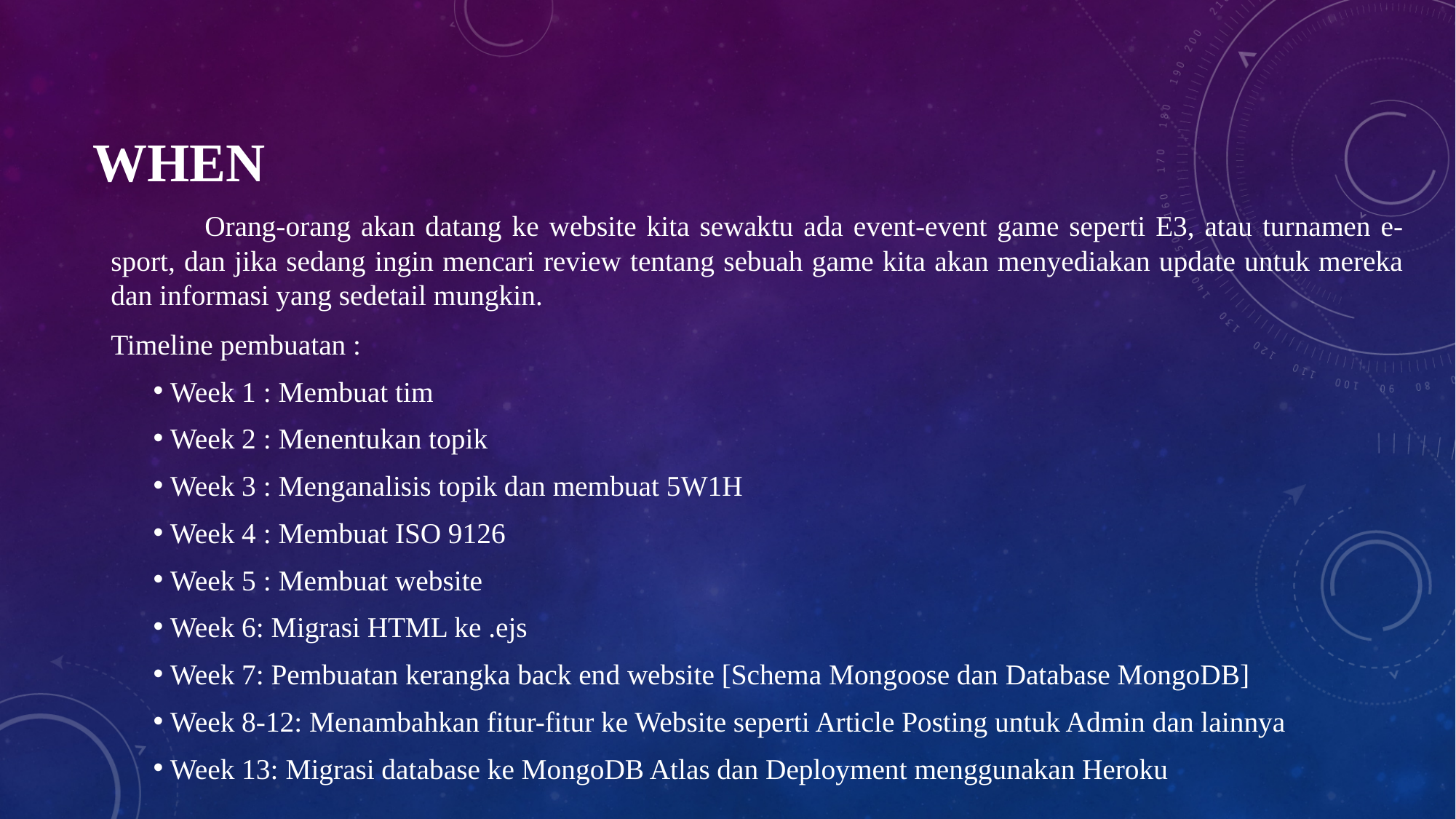

# When
	Orang-orang akan datang ke website kita sewaktu ada event-event game seperti E3, atau turnamen e-sport, dan jika sedang ingin mencari review tentang sebuah game kita akan menyediakan update untuk mereka dan informasi yang sedetail mungkin.
Timeline pembuatan :
Week 1 : Membuat tim
Week 2 : Menentukan topik
Week 3 : Menganalisis topik dan membuat 5W1H
Week 4 : Membuat ISO 9126
Week 5 : Membuat website
Week 6: Migrasi HTML ke .ejs
Week 7: Pembuatan kerangka back end website [Schema Mongoose dan Database MongoDB]
Week 8-12: Menambahkan fitur-fitur ke Website seperti Article Posting untuk Admin dan lainnya
Week 13: Migrasi database ke MongoDB Atlas dan Deployment menggunakan Heroku